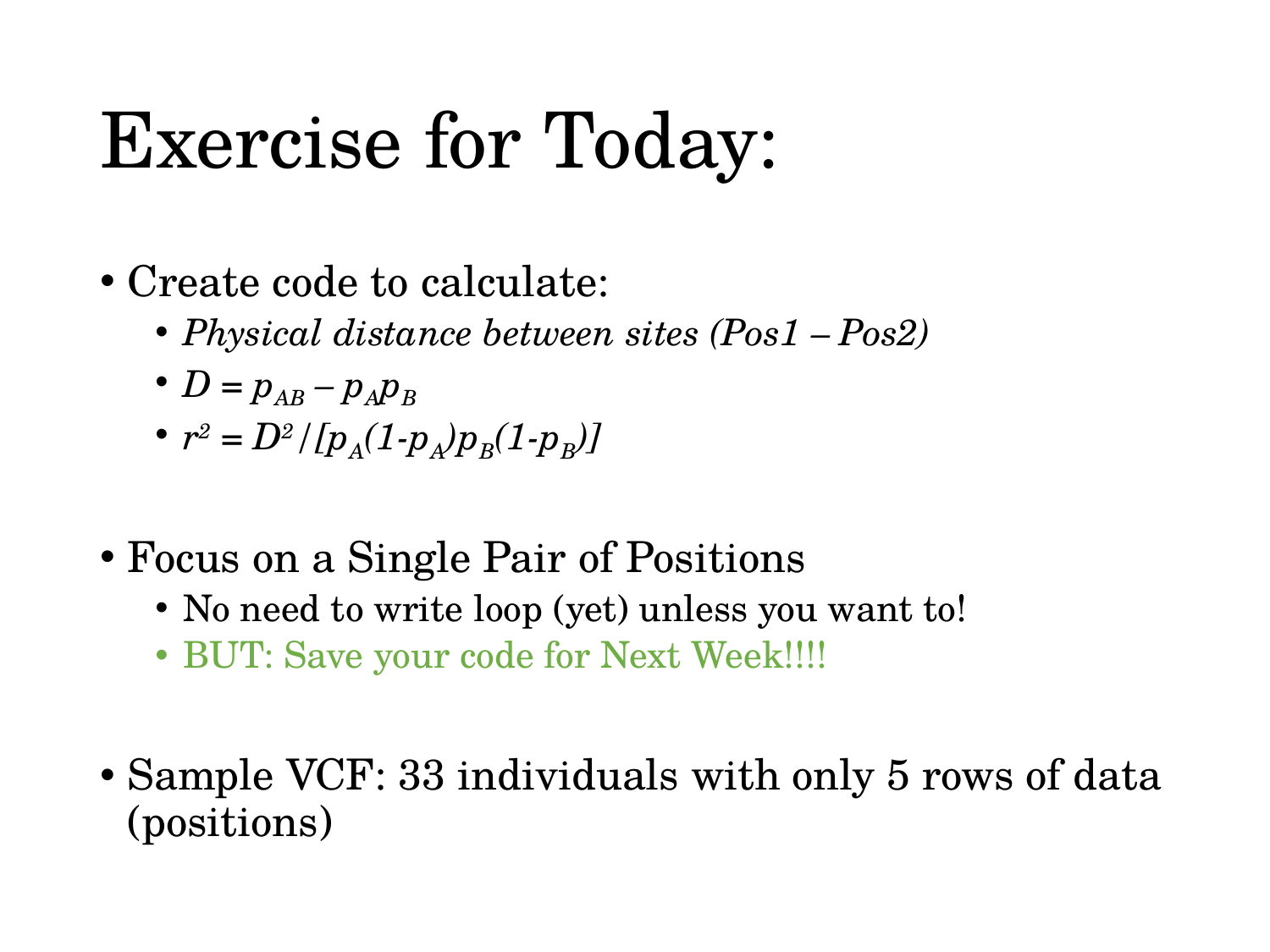

# Exercise for Today:
Create code to calculate:
Physical distance between sites (Pos1 – Pos2)
D = pAB – pApB
r2 = D2/[pA(1-pA)pB(1-pB)]

Focus on a Single Pair of Positions
No need to write loop (yet) unless you want to!
BUT: Save your code for Next Week!!!!

Sample VCF: 33 individuals with only 5 rows of data (positions)